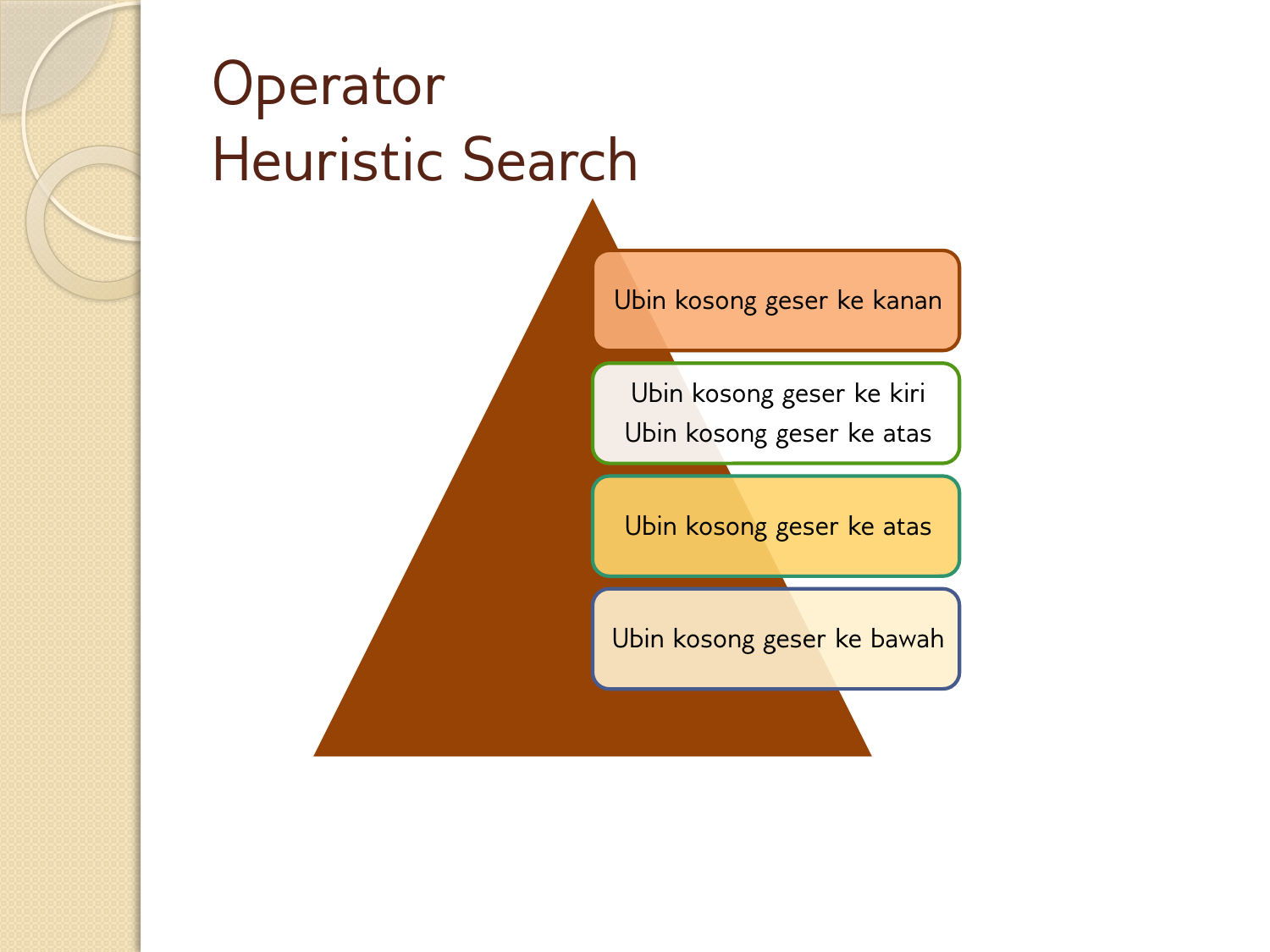

# Operator Heuristic Search
Ubin kosong geser ke kanan
Ubin kosong geser ke kiri
Ubin kosong geser ke atas
Ubin kosong geser ke atas
Ubin kosong geser ke bawah